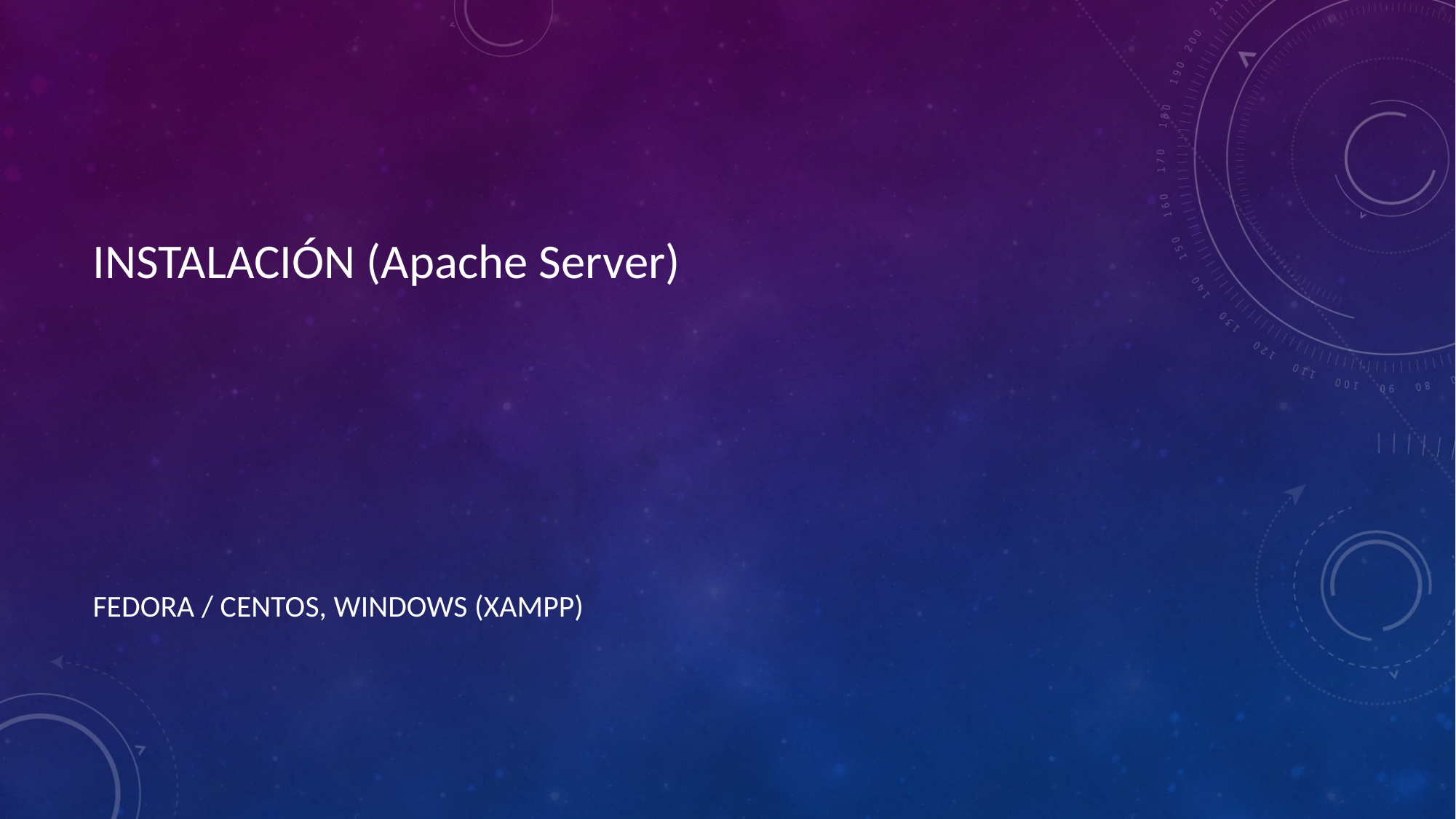

# INSTALACIÓN (Apache Server)
FEDORA / CENTOS, WINDOWS (XAMPP)